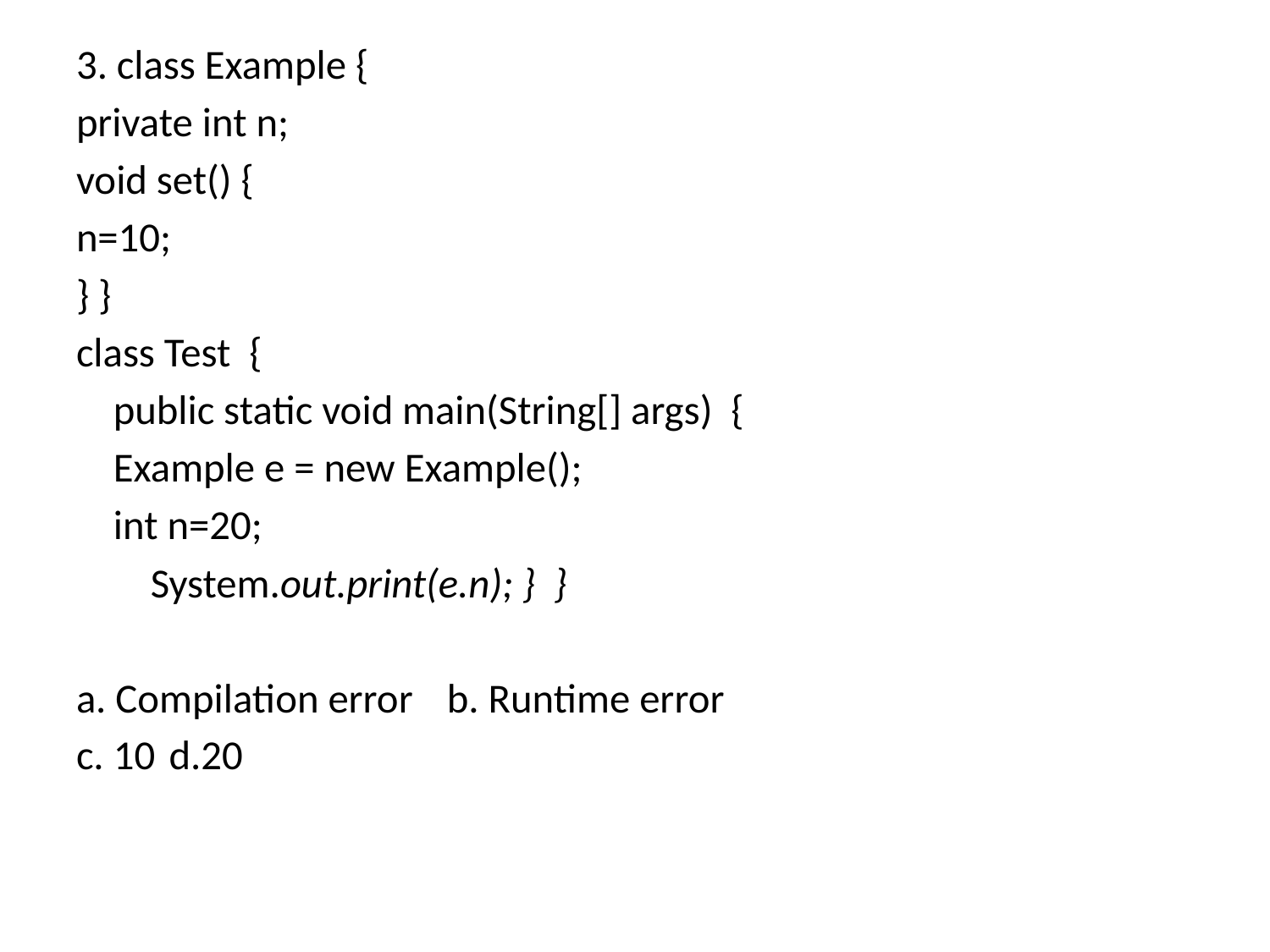

3. class Example {
private int n;
void set() {
n=10;
} }
class Test  {
    public static void main(String[] args)  {
    Example e = new Example();
    int n=20;
        System.out.print(e.n); }  }

a. Compilation error		b. Runtime error
c. 10					d.20